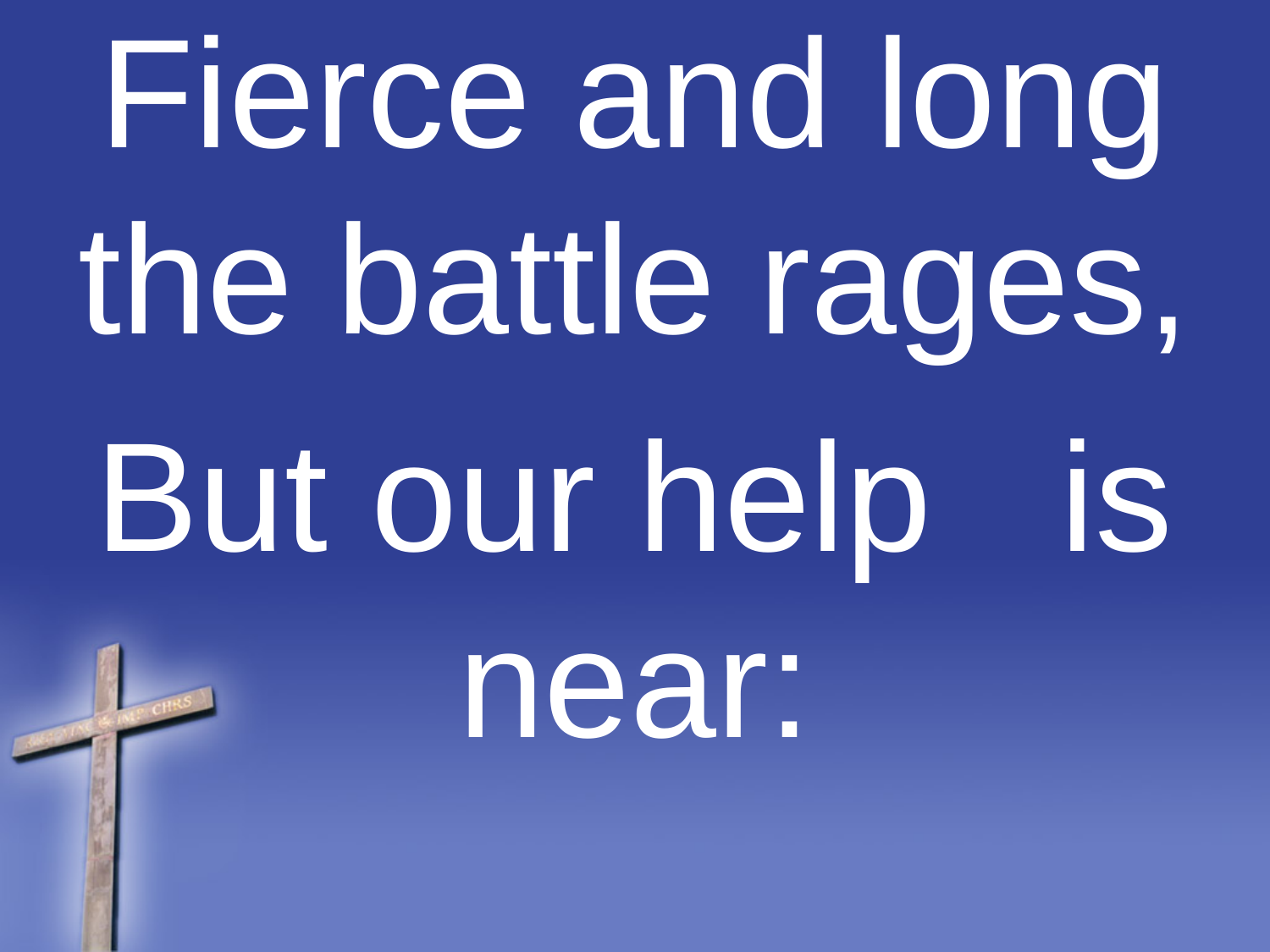

Fierce and long the battle rages,
But our help   is near: